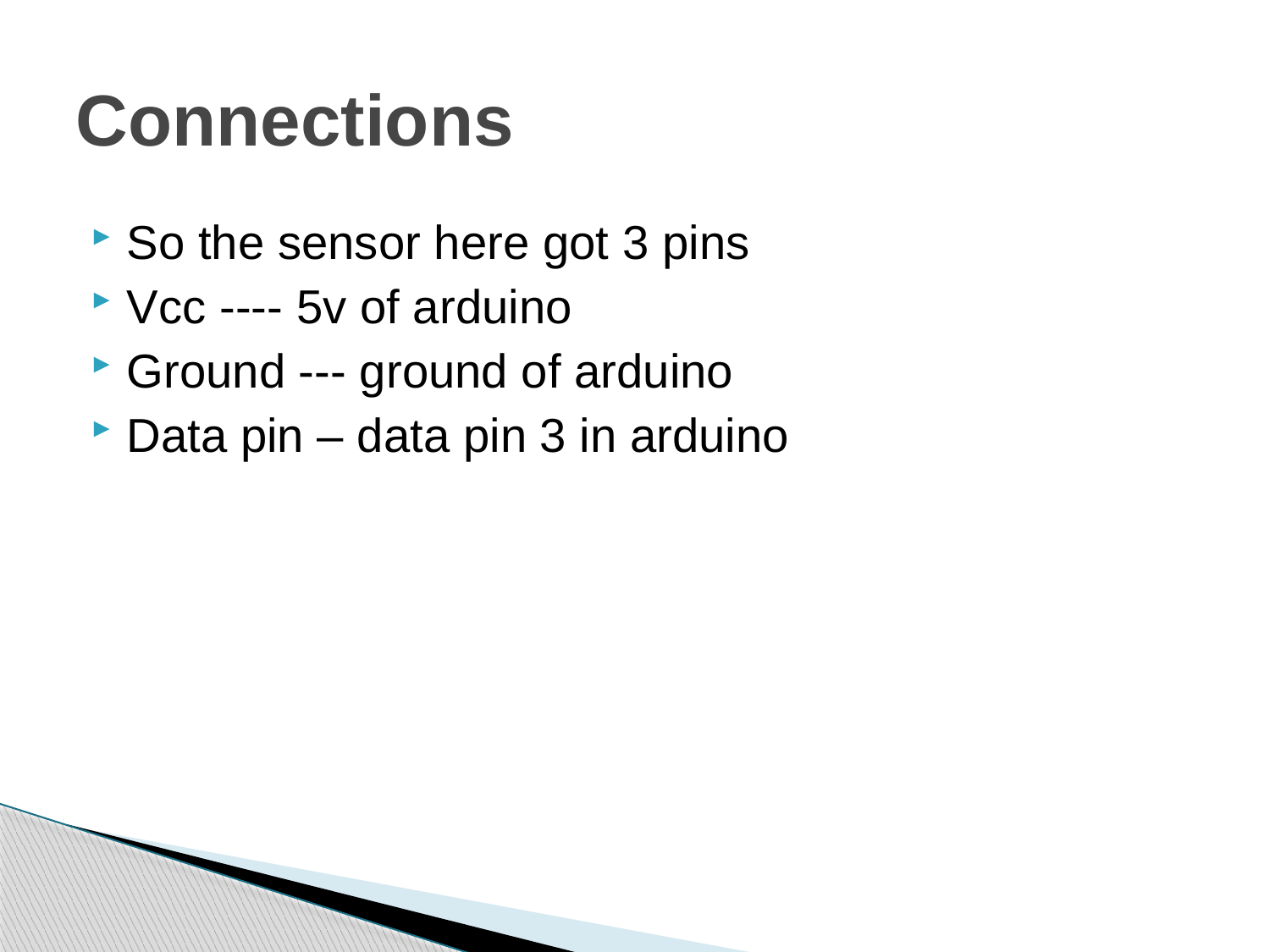

# Connections
So the sensor here got 3 pins
Vcc ---- 5v of arduino
Ground --- ground of arduino
Data pin – data pin 3 in arduino